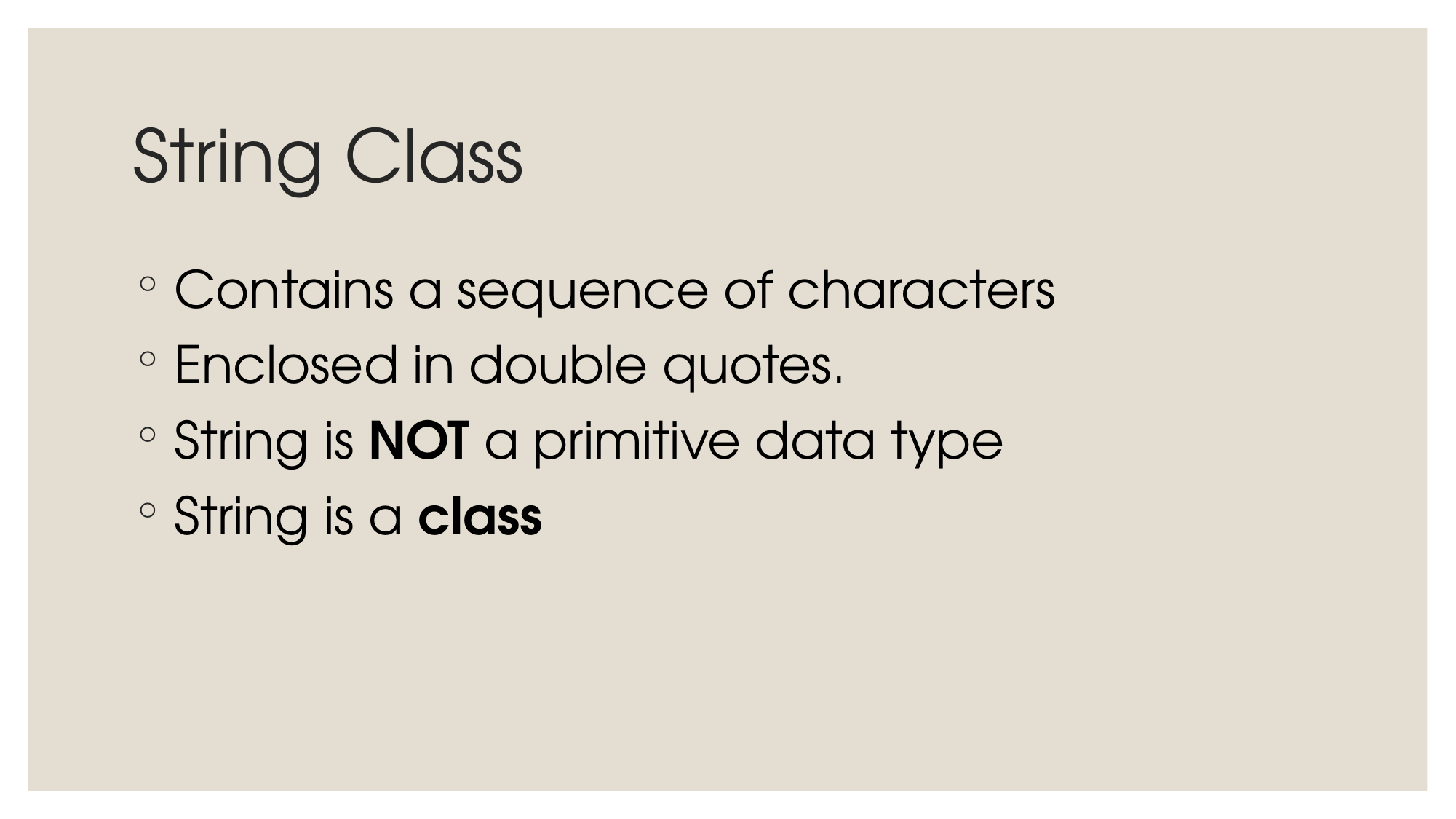

# String Class
Contains a sequence of characters
Enclosed in double quotes.
String is NOT a primitive data type
String is a class